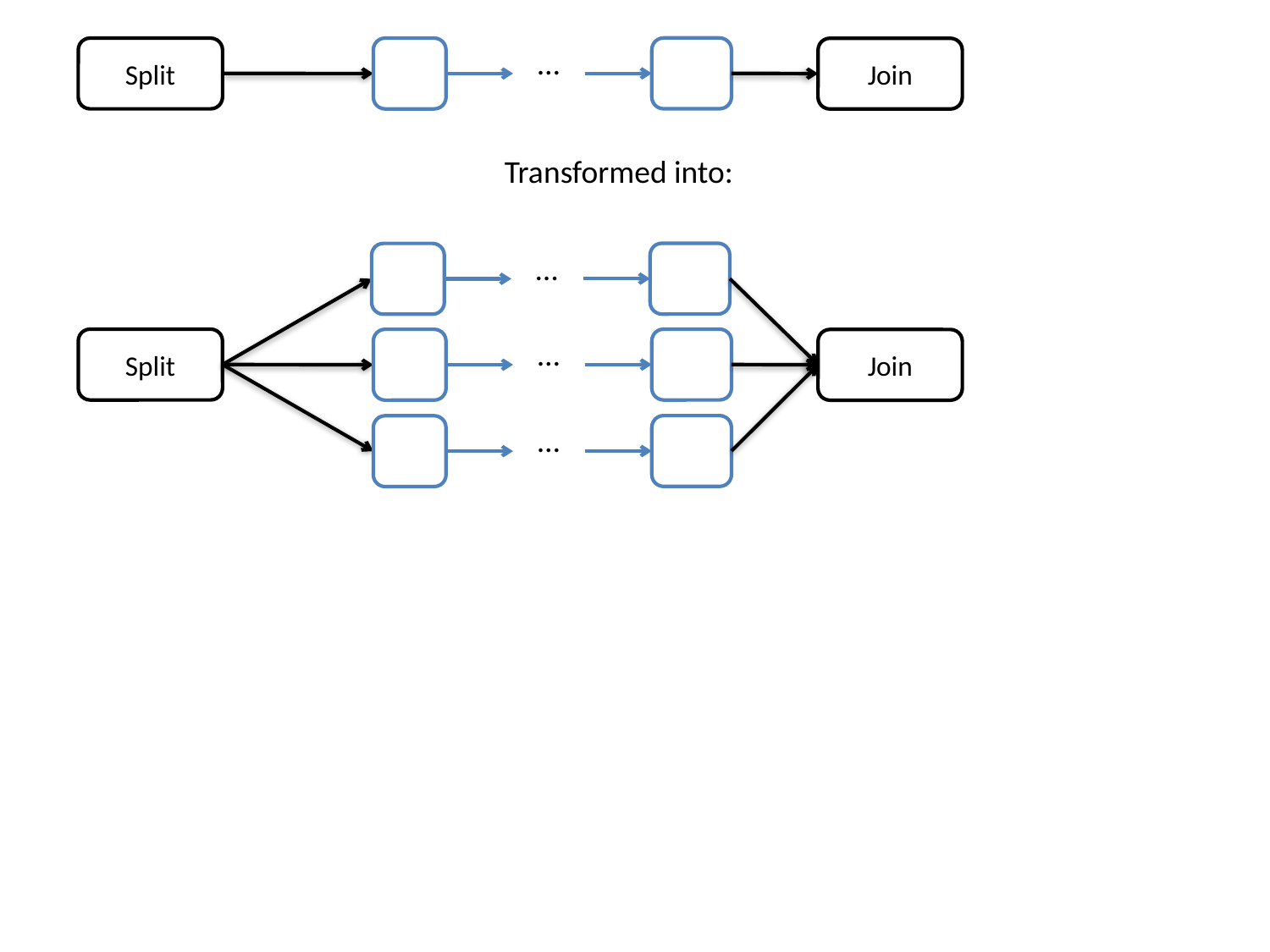

…

Split
Join
Transformed into:
…

…
Split

Join
…